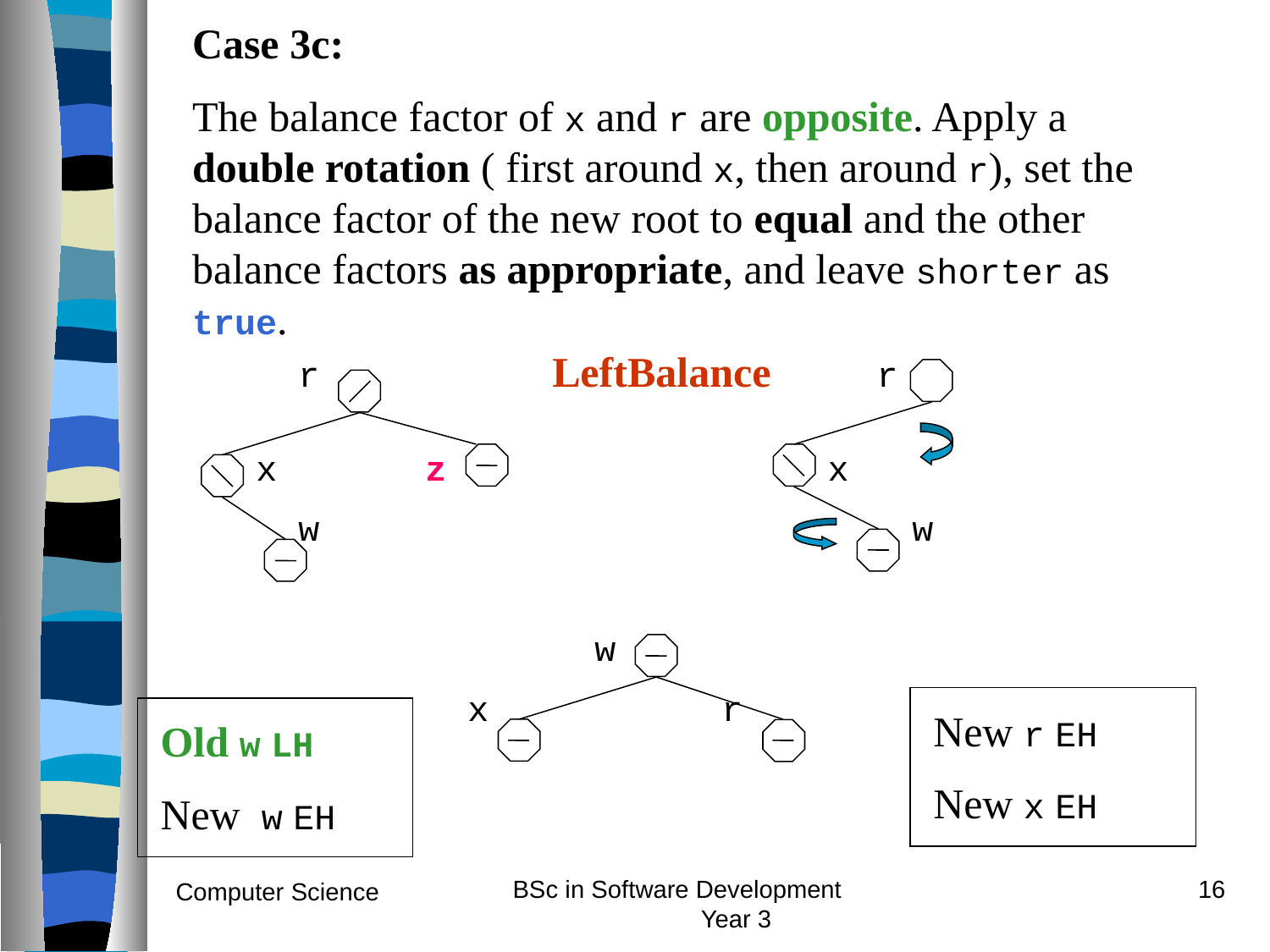

Case 3c:
The balance factor of x and r are opposite. Apply a double rotation ( first around x, then around r), set the balance factor of the new root to equal and the other balance factors as appropriate, and leave shorter as true.
    r           LeftBalance     r

     x       z                  x
       w 				      w

                     w
               x           r

New r EH
New x EH
Old w LH
New  w EH

BSc in Software Development                  Year 3
16
Computer Science